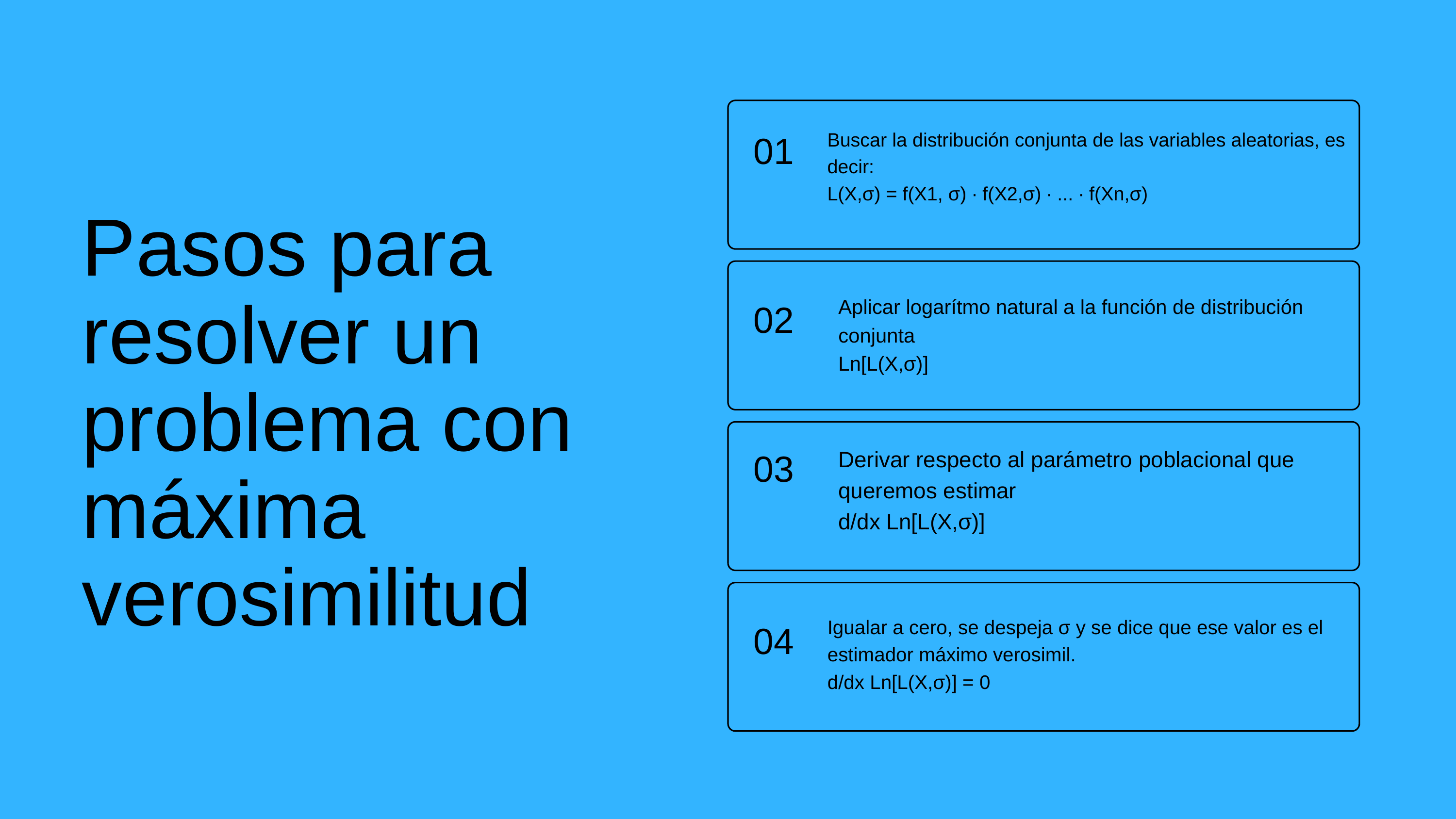

01
Buscar la distribución conjunta de las variables aleatorias, es decir:
L(X,σ) = f(X1, σ) ∙ f(X2,σ) ∙ ... ∙ f(Xn,σ)
Pasos para resolver un problema con máxima verosimilitud

02
Aplicar logarítmo natural a la función de distribución conjunta
Ln[L(X,σ)]

03
Derivar respecto al parámetro poblacional que queremos estimar
d/dx Ln[L(X,σ)]

04
Igualar a cero, se despeja σ y se dice que ese valor es el estimador máximo verosimil.
d/dx Ln[L(X,σ)] = 0